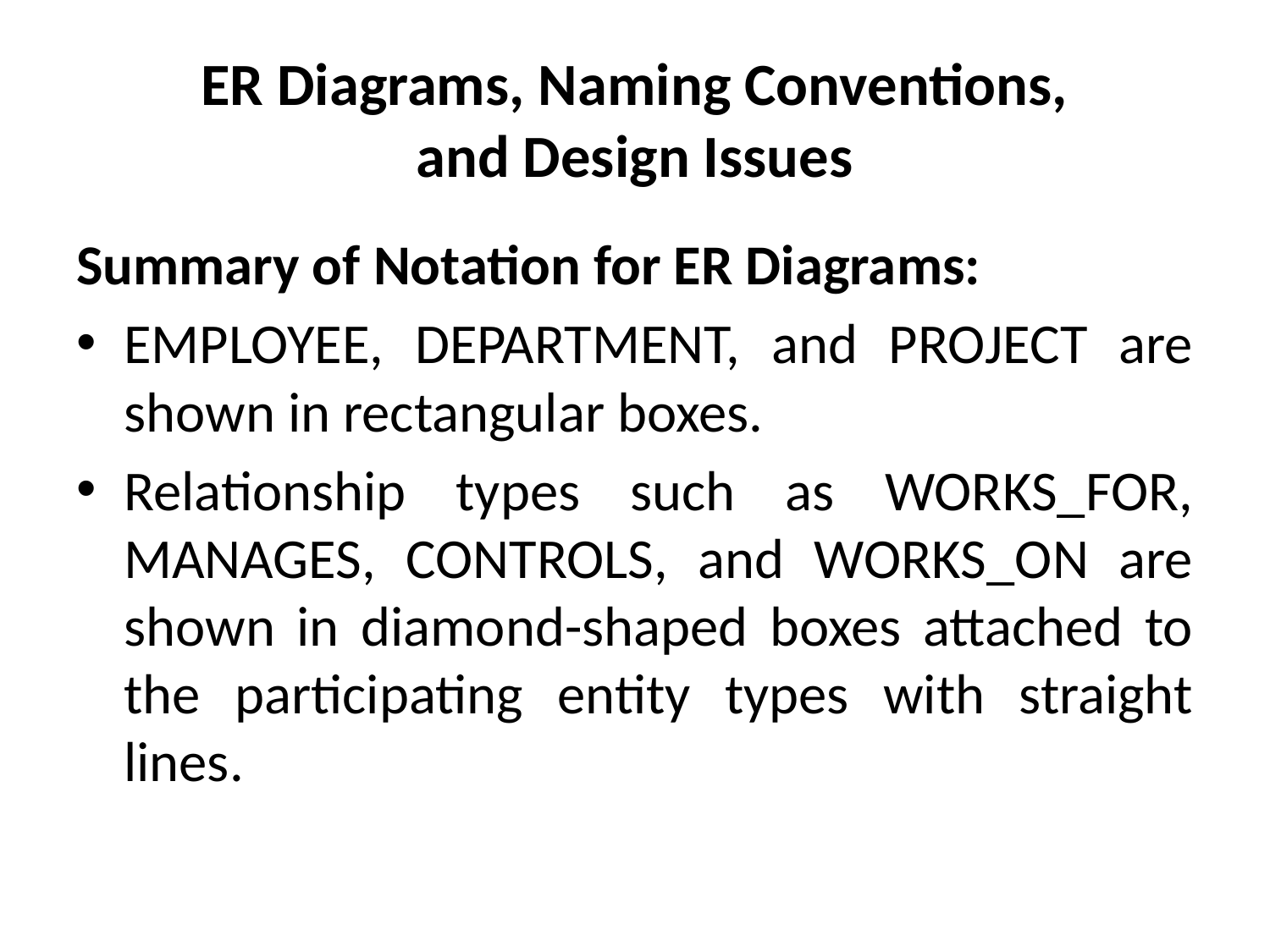

# ER Diagrams, Naming Conventions, and Design Issues
Summary of Notation for ER Diagrams:
EMPLOYEE, DEPARTMENT, and PROJECT are shown in rectangular boxes.
Relationship types such as WORKS_FOR, MANAGES, CONTROLS, and WORKS_ON are shown in diamond-shaped boxes attached to the participating entity types with straight lines.